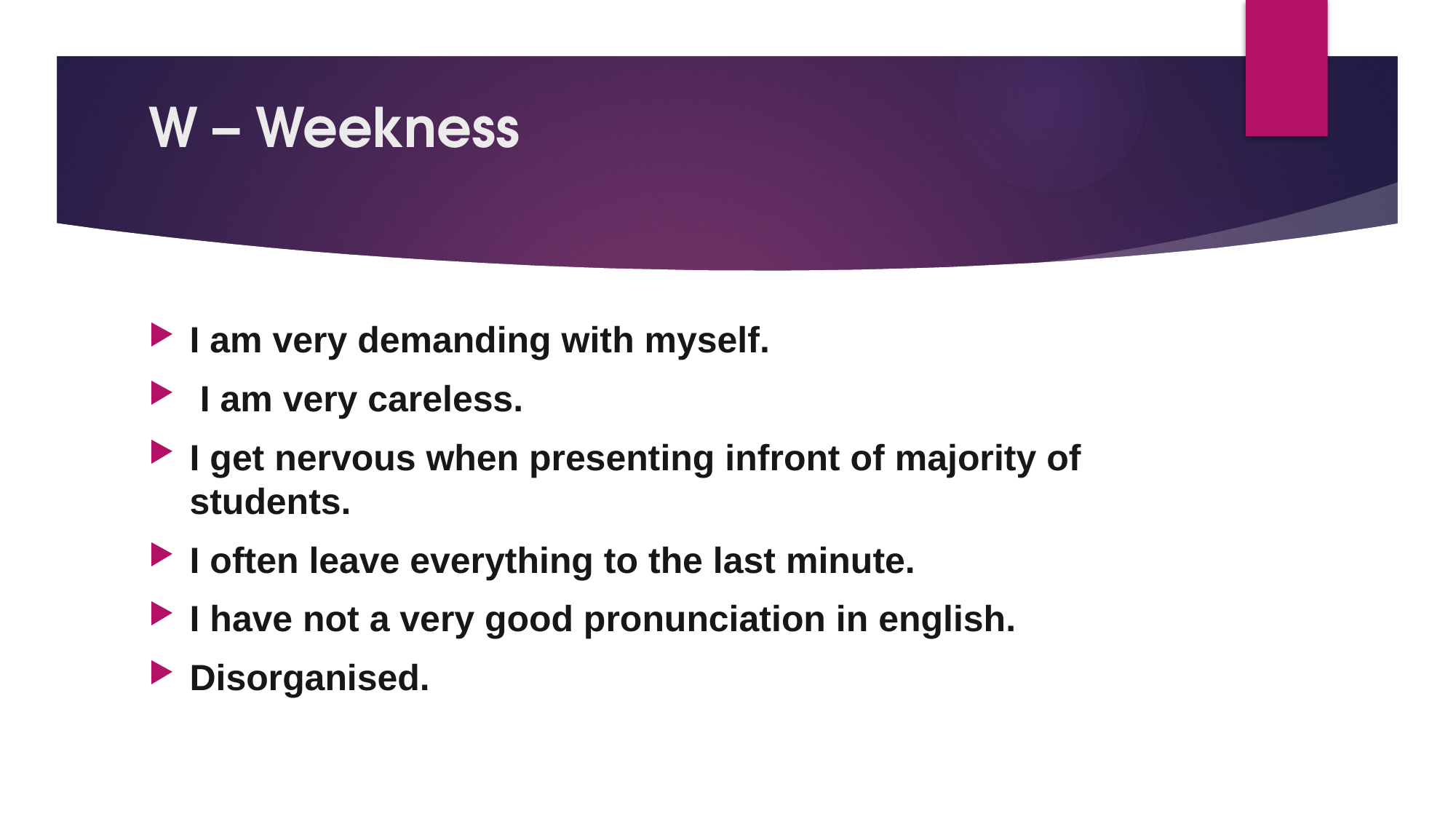

# W – Weekness
I am very demanding with myself.
 I am very careless.
I get nervous when presenting infront of majority of students.
I often leave everything to the last minute.
I have not a very good pronunciation in english.
Disorganised.